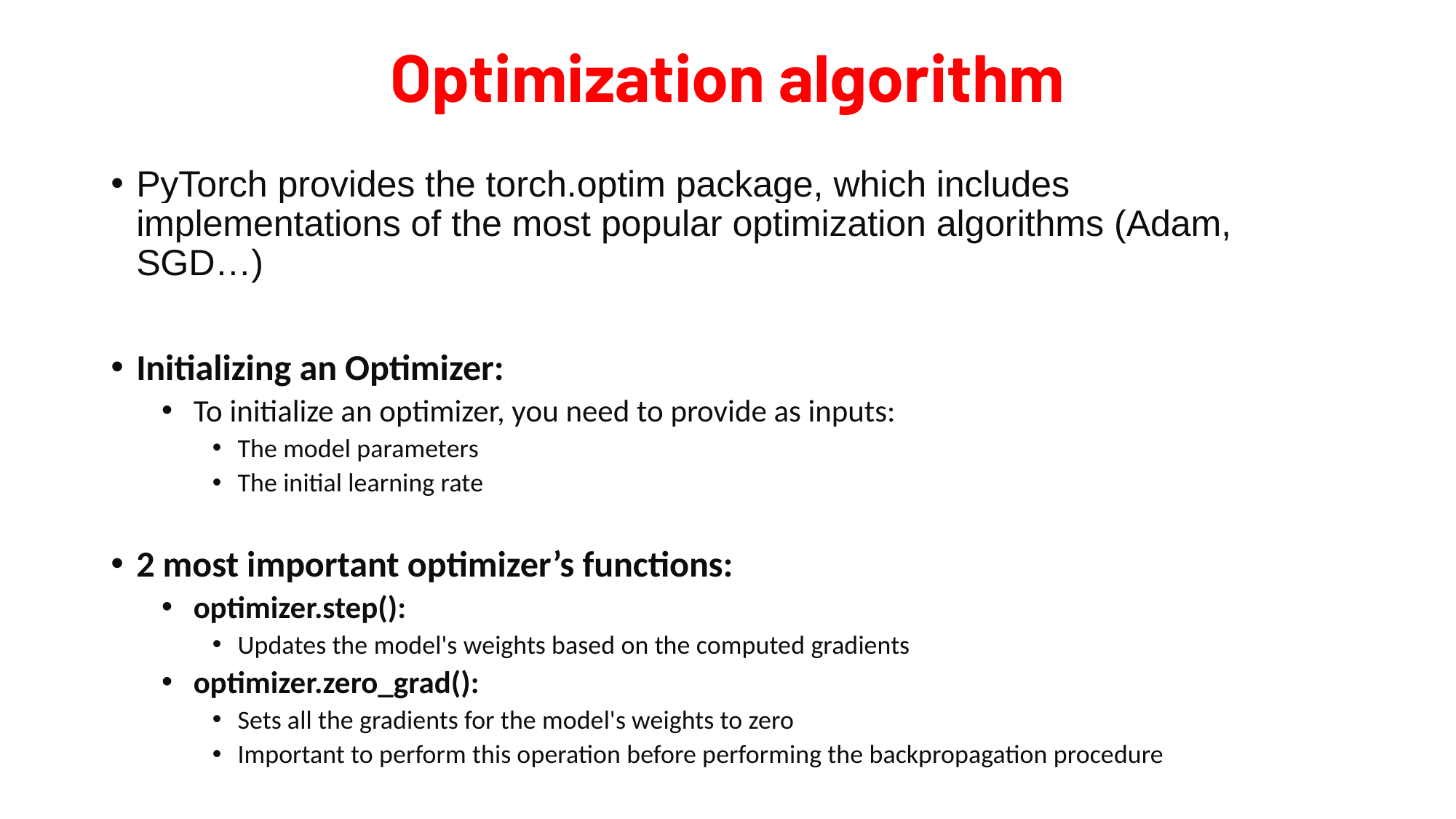

# Optimization algorithm
PyTorch provides the torch.optim package, which includes implementations of the most popular optimization algorithms (Adam, SGD…)

Initializing an Optimizer:
To initialize an optimizer, you need to provide as inputs:
The model parameters
The initial learning rate

2 most important optimizer’s functions:
optimizer.step():
Updates the model's weights based on the computed gradients
optimizer.zero_grad():
Sets all the gradients for the model's weights to zero
Important to perform this operation before performing the backpropagation procedure